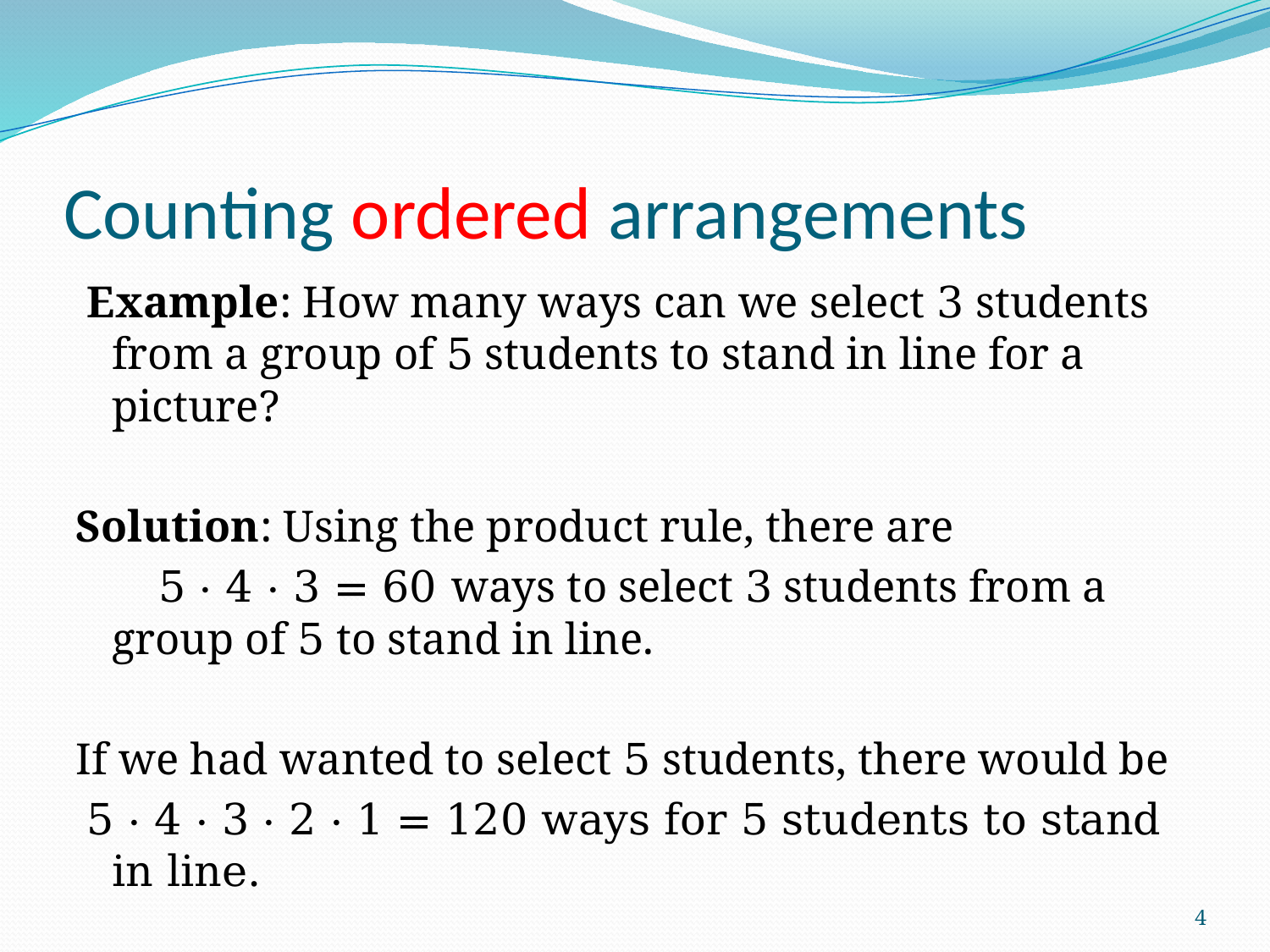

# Counting ordered arrangements
 Example: How many ways can we select 3 students from a group of 5 students to stand in line for a picture?

Solution: Using the product rule, there are
      5 · 4 · 3 = 60 ways to select 3 students from a group of 5 to stand in line.

If we had wanted to select 5 students, there would be
 5 · 4 · 3 · 2 · 1 = 120 ways for 5 students to stand in line.
4